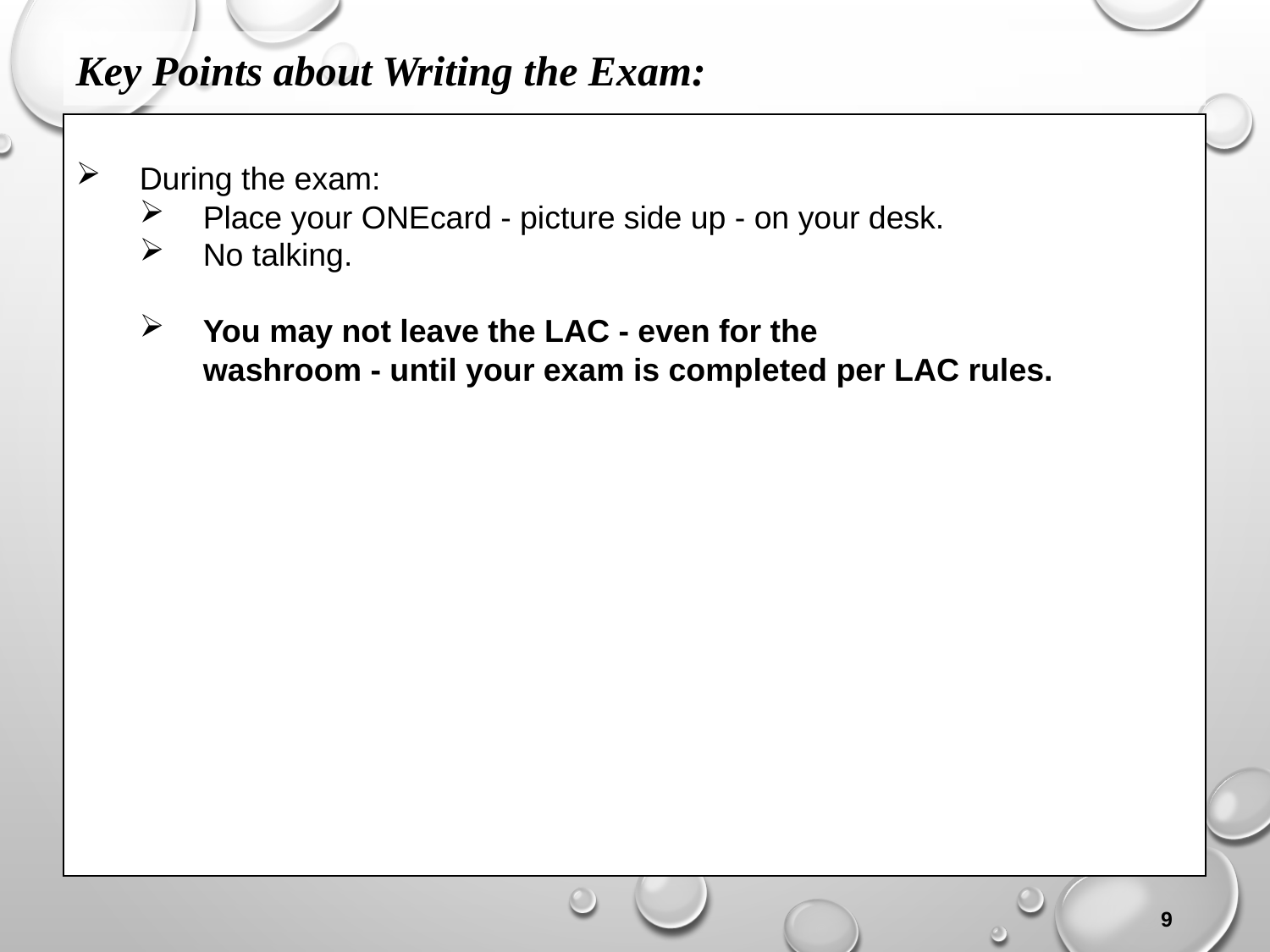

Key Points about Writing the Exam:

During the exam:
Place your ONEcard - picture side up - on your desk.
No talking.

You may not leave the LAC - even for the
washroom - until your exam is completed per LAC rules.
9